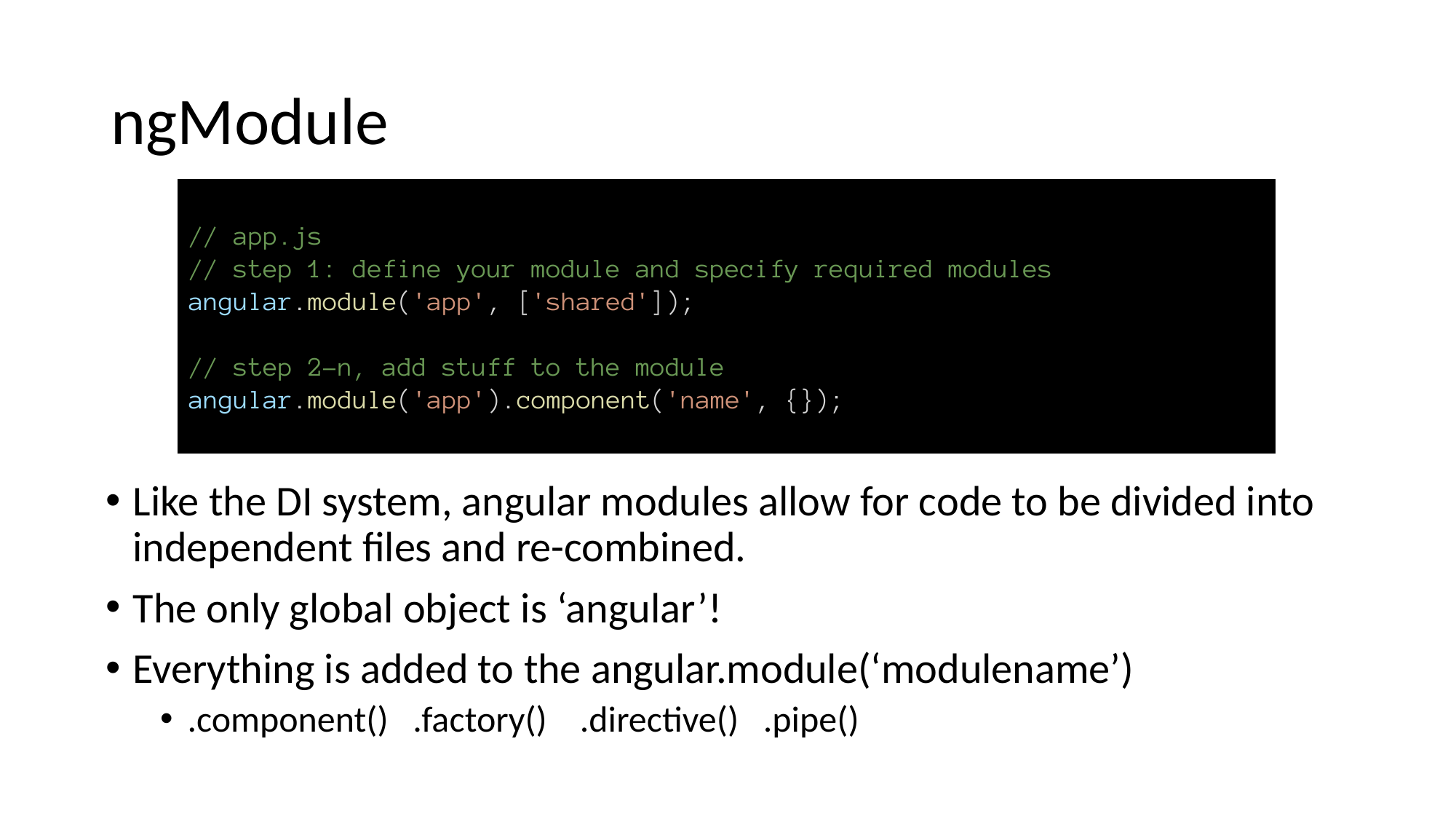

# ngModule

// app.js
// step 1: define your module and specify required modules
angular.module('app', ['shared']);
// step 2-n, add stuff to the module
angular.module('app').component('name', {});

Like the DI system, angular modules allow for code to be divided into independent files and re-combined.
The only global object is ‘angular’!
Everything is added to the angular.module(‘modulename’)
.component()   .factory()    .directive()   .pipe()